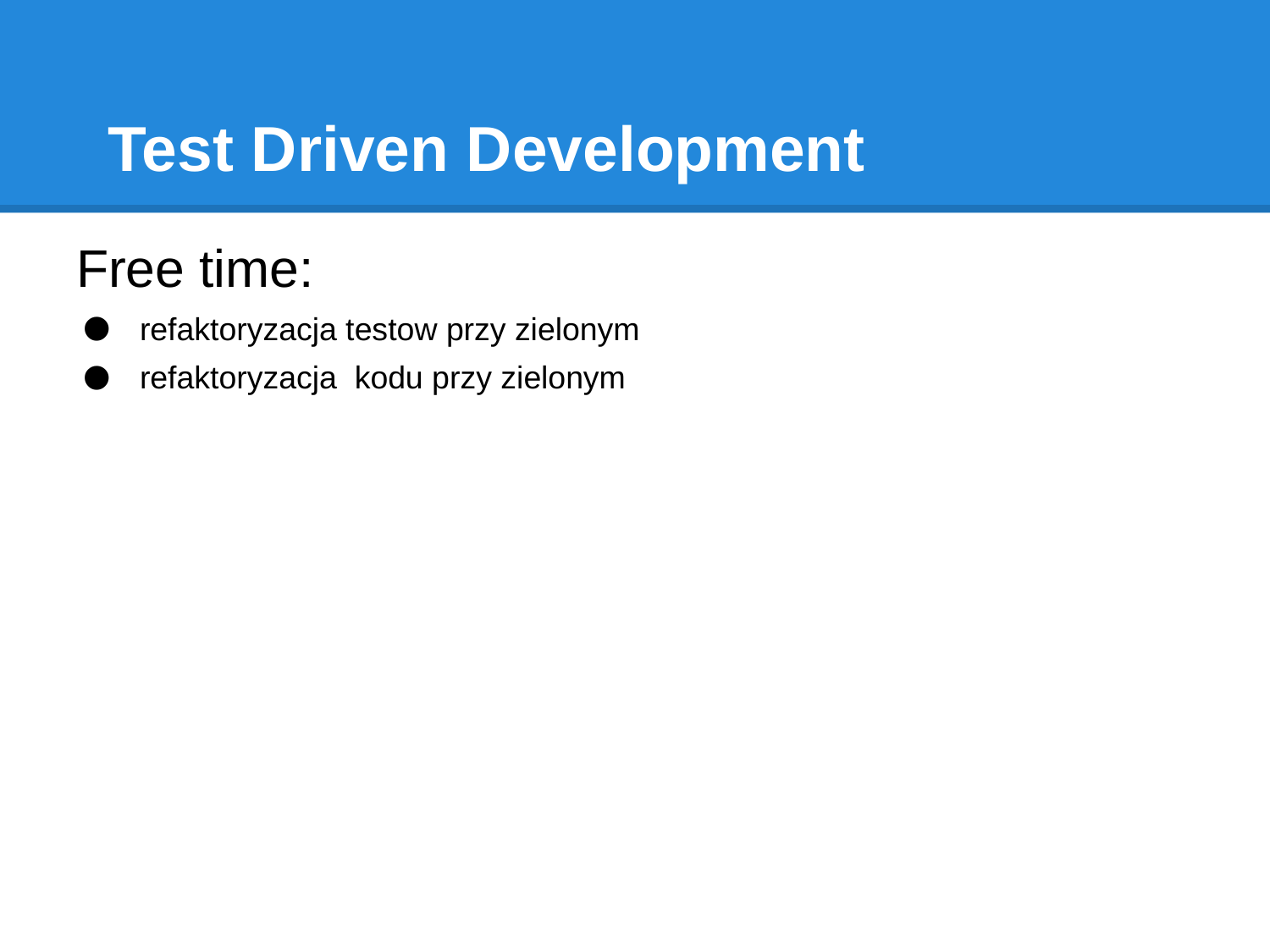

# Test Driven Development
Free time:
refaktoryzacja testow przy zielonym
refaktoryzacja  kodu przy zielonym